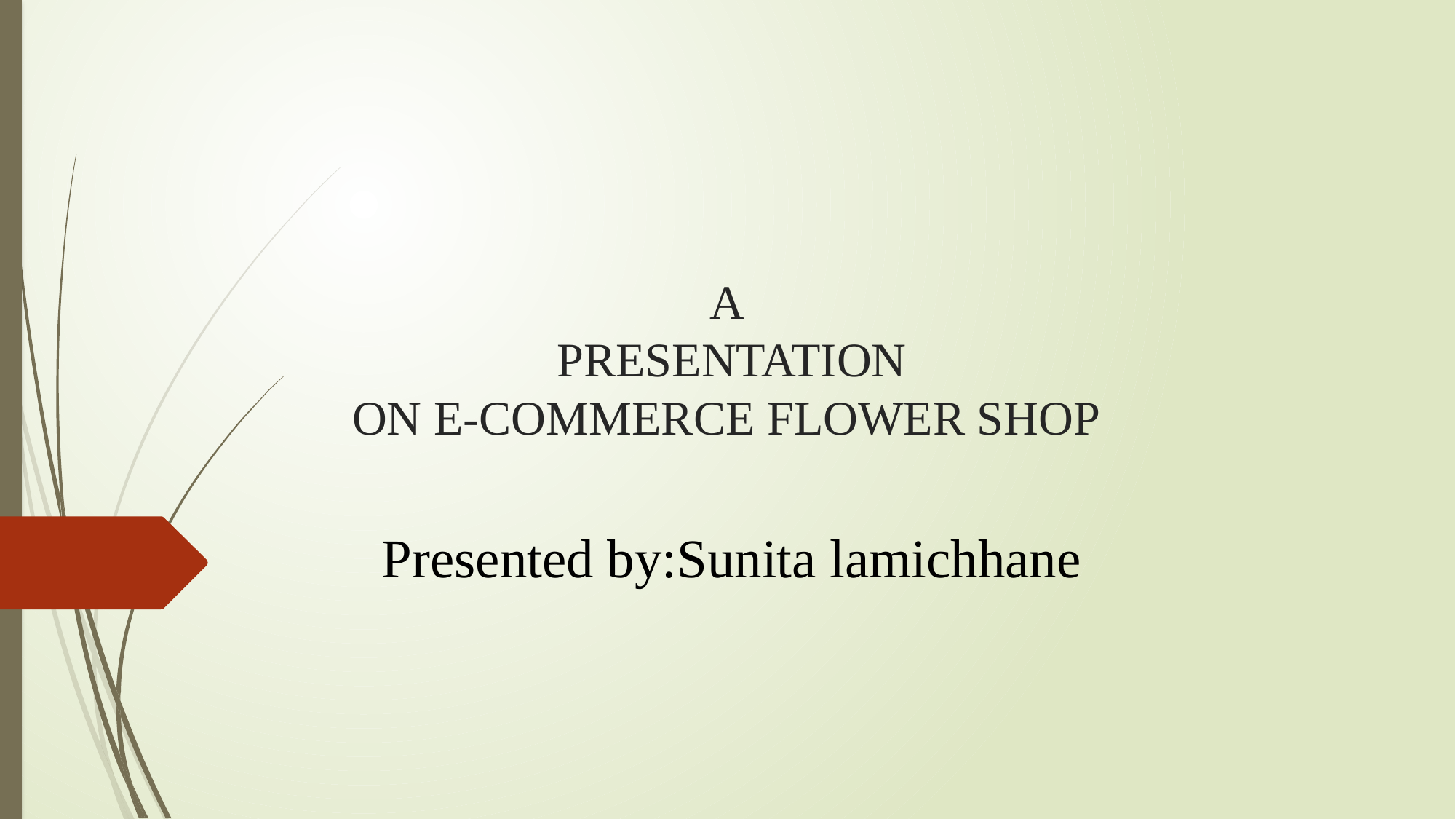

# A PRESENTATION ON E-COMMERCE FLOWER SHOP
Presented by:Sunita lamichhane